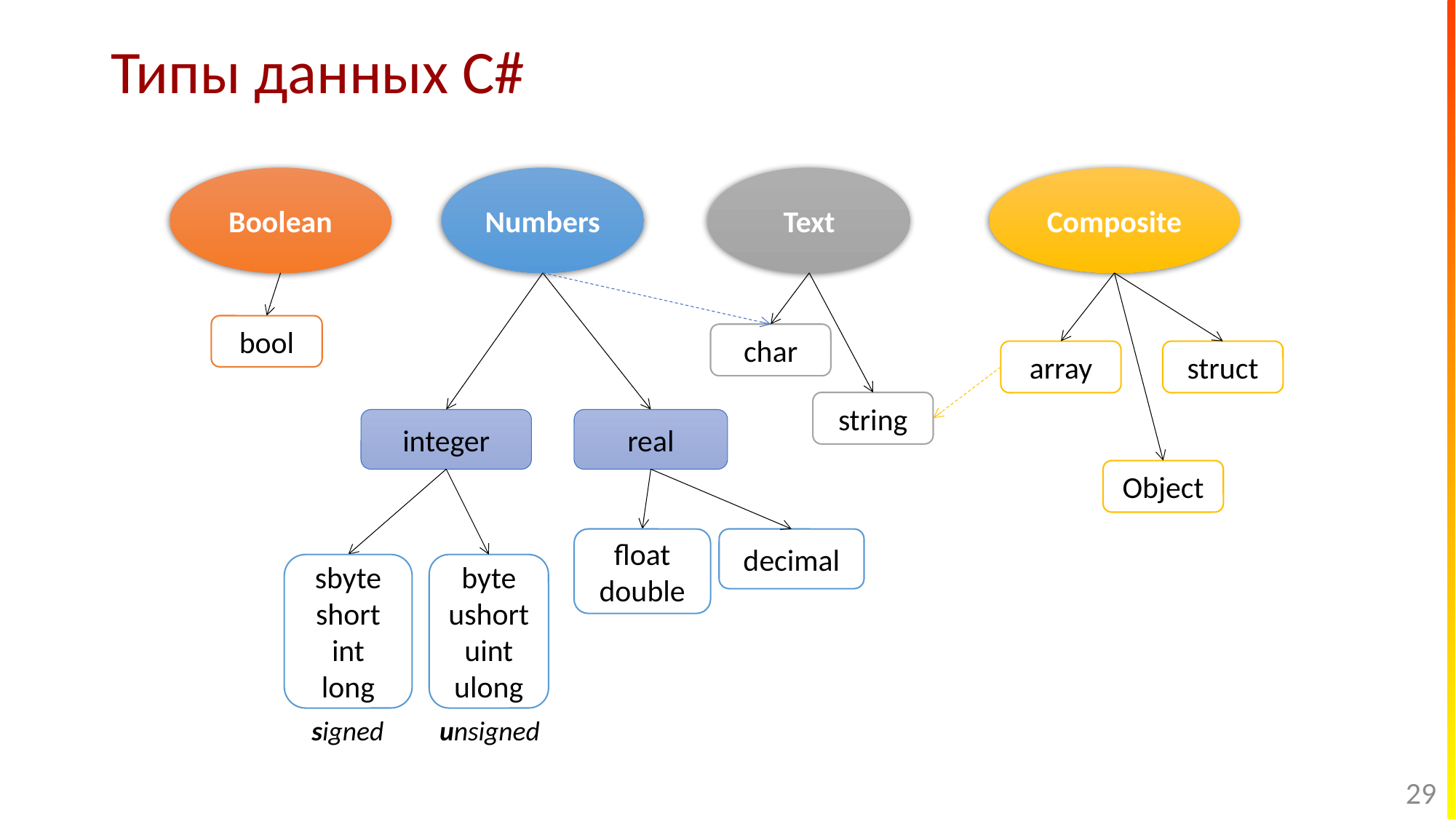

# Типы данных C#
Boolean
Composite
Numbers
Text
bool
char
array
struct
string
integer
real
Object
float
double
decimal
sbyte
short
int
long
byte
ushort
uint
ulong
signed
unsigned
29